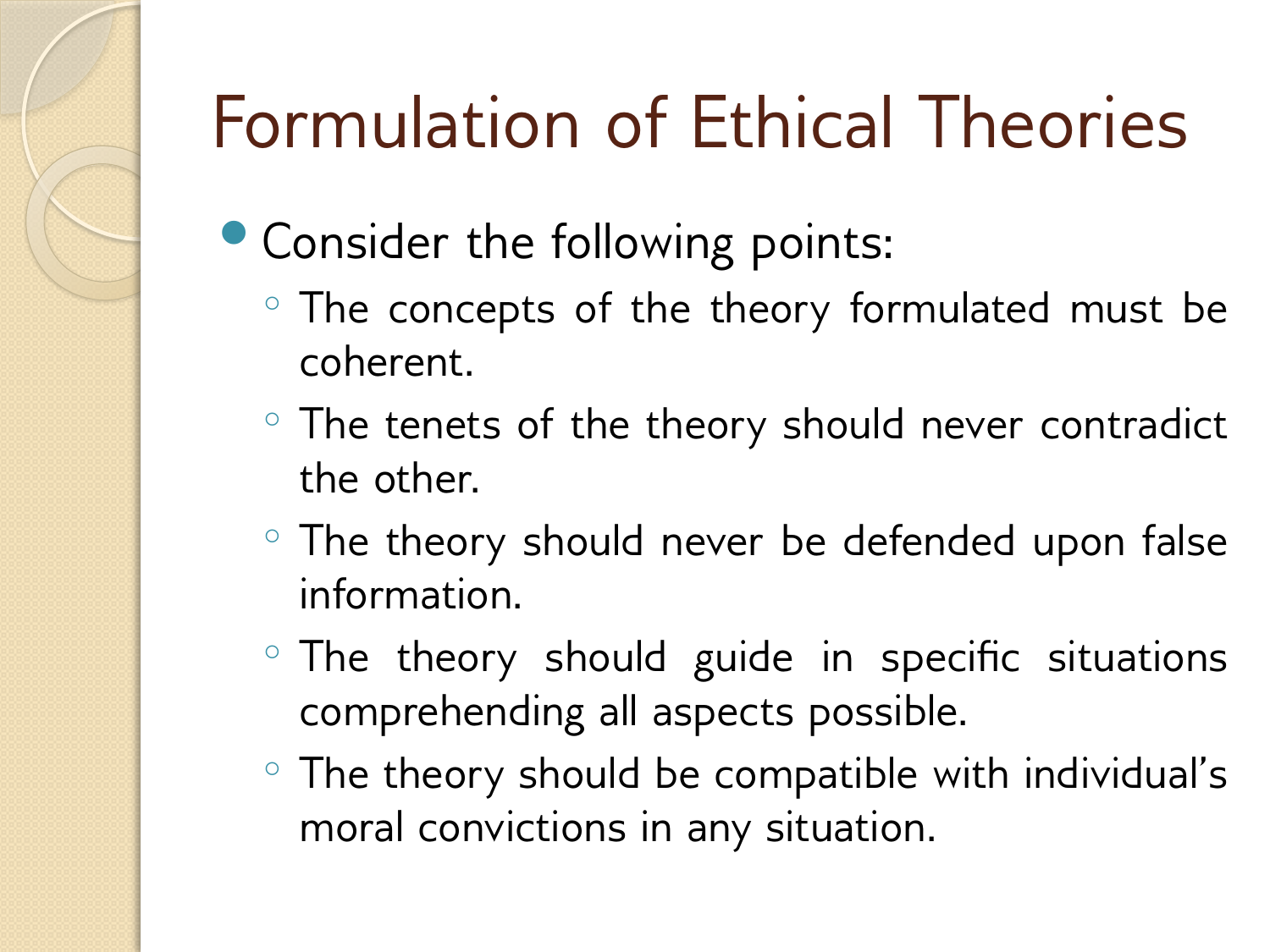

# Formulation of Ethical Theories
Consider the following points:
The concepts of the theory formulated must be coherent.
The tenets of the theory should never contradict the other.
The theory should never be defended upon false information.
The theory should guide in specific situations comprehending all aspects possible.
The theory should be compatible with individual’s moral convictions in any situation.